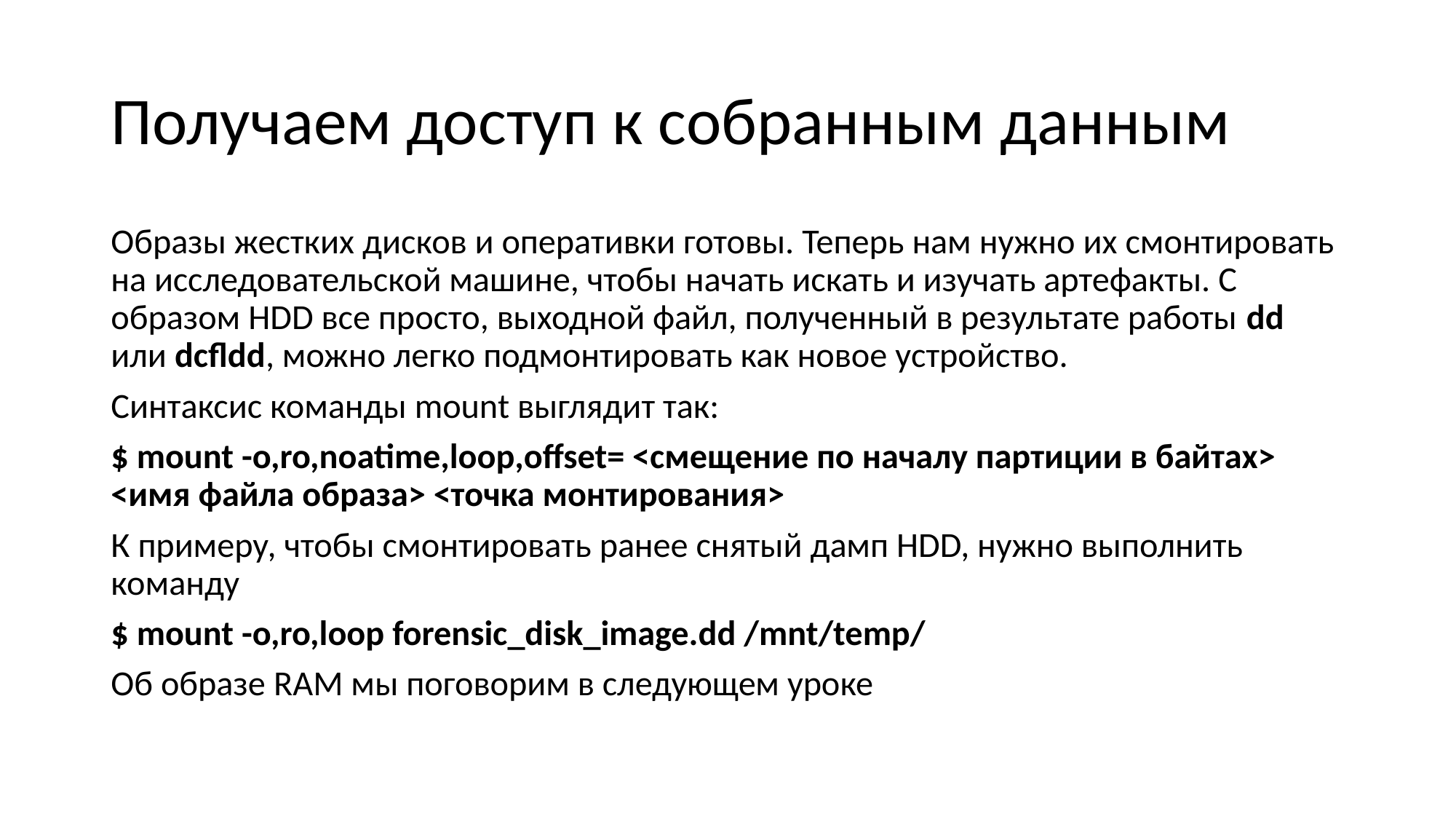

# Получаем доступ к собранным данным
Образы жестких дисков и оперативки готовы. Теперь нам нужно их смонтировать на исследовательской машине, чтобы начать искать и изучать артефакты. С образом HDD все просто, выходной файл, полученный в результате работы dd или dcfldd, можно легко подмонтировать как новое устройство.
Синтаксис команды mount выглядит так:
$ mount -o,ro,noatime,loop,offset= <смещение по началу партиции в байтах> <имя файла образа> <точка монтирования>
К примеру, чтобы смонтировать ранее снятый дамп HDD, нужно выполнить команду
$ mount -o,ro,loop forensic_disk_image.dd /mnt/temp/
Об образе RAM мы поговорим в следующем уроке